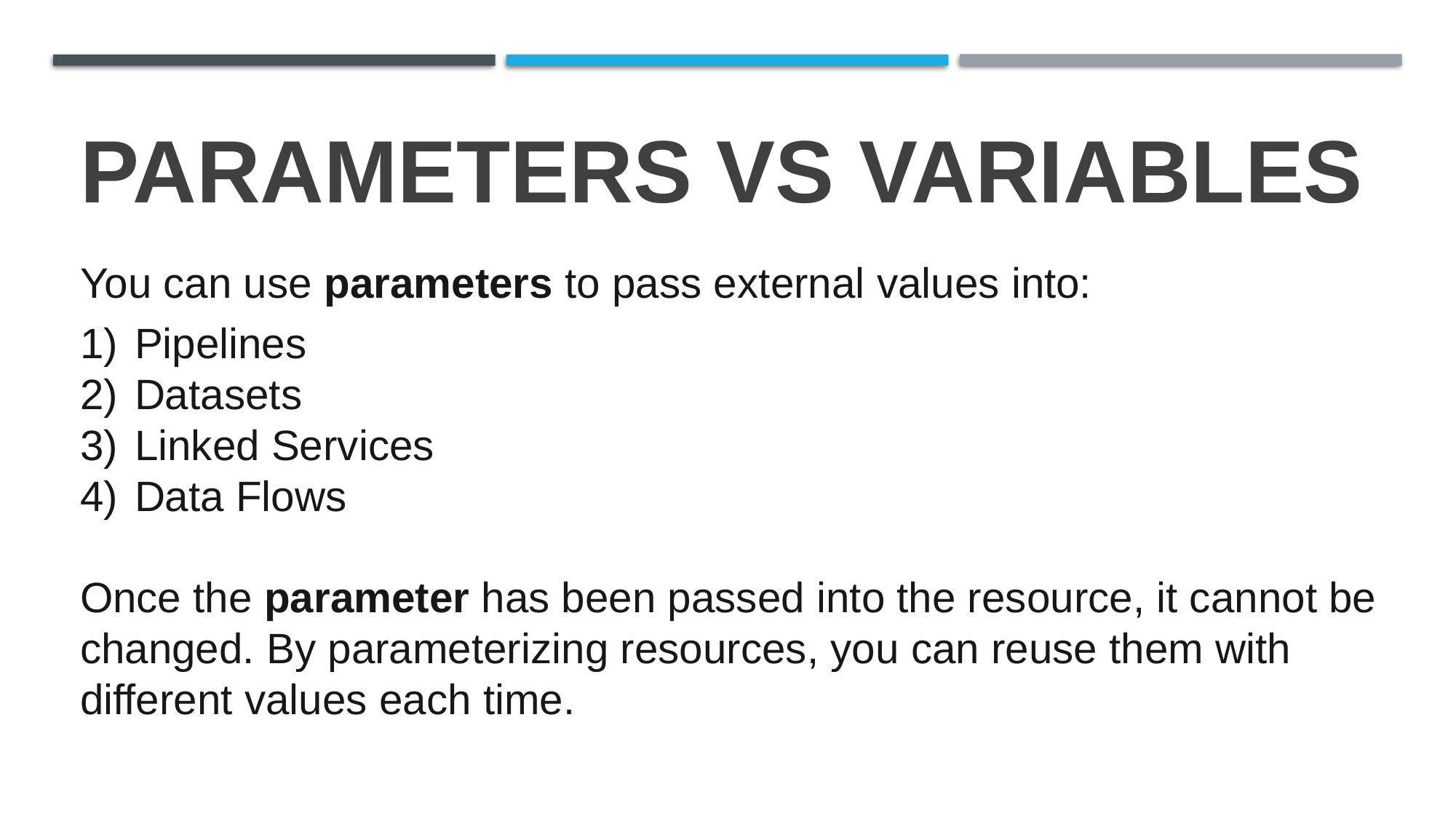

# Parameters vs variables
You can use parameters to pass external values into:
Pipelines
Datasets
Linked Services
Data Flows

Once the parameter has been passed into the resource, it cannot be changed. By parameterizing resources, you can reuse them with different values each time.